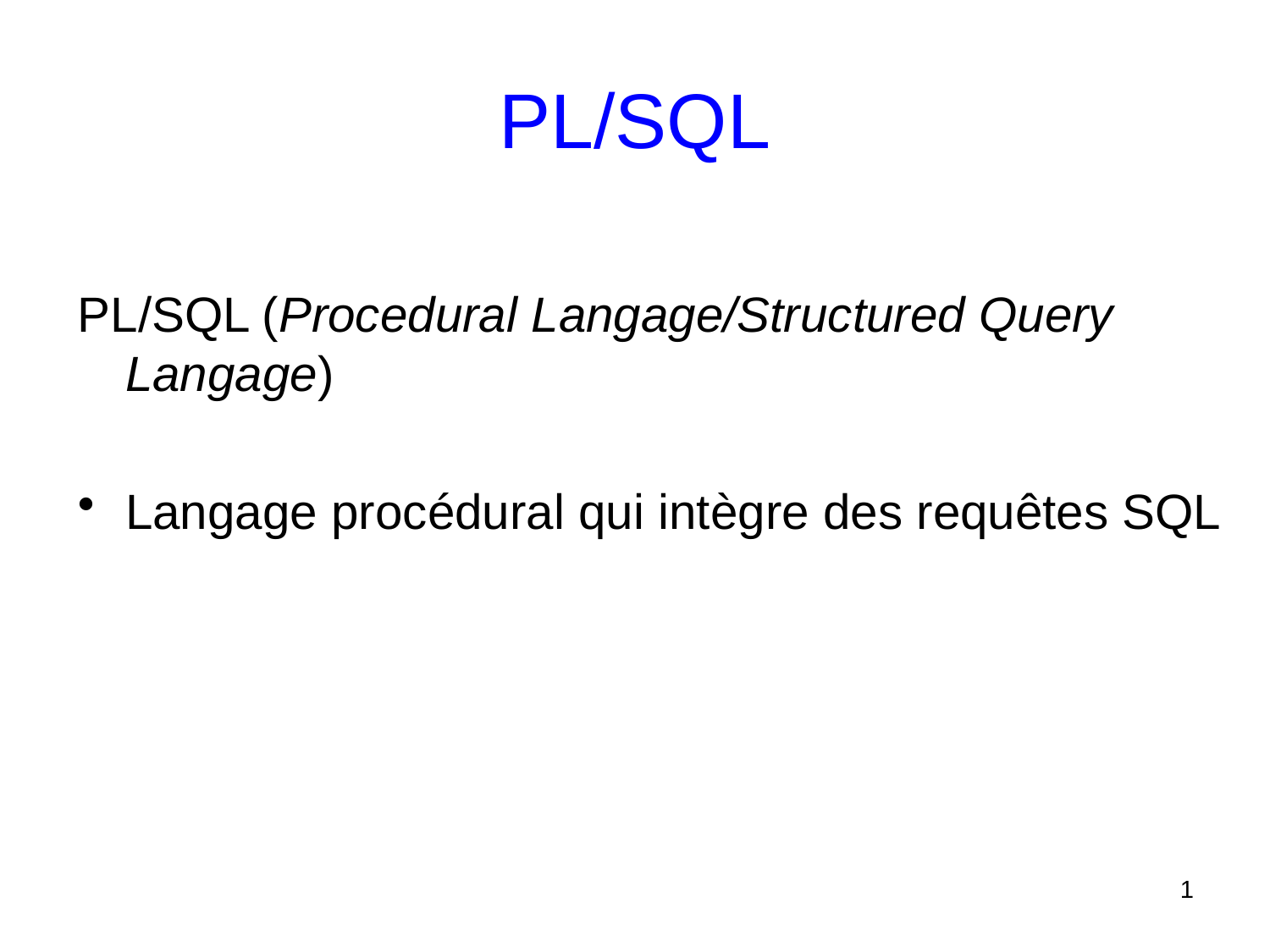

# PL/SQL
PL/SQL (Procedural Langage/Structured Query Langage)

Langage procédural qui intègre des requêtes SQL
1